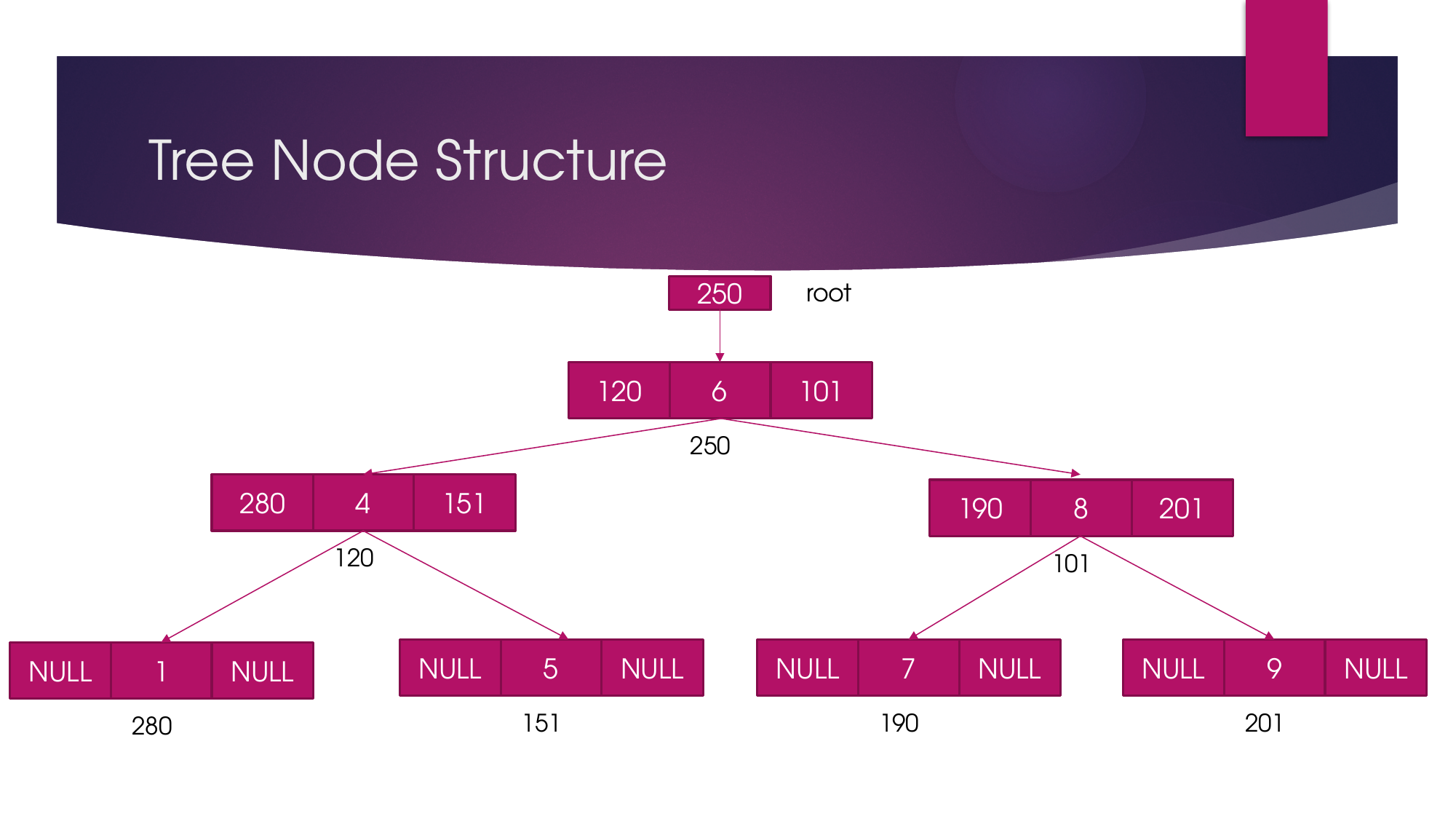

# Tree Node Structure
250
root
120
6
101
250
280
4
151
190
8
201
120
101
NULL
NULL
5
NULL
9
NULL
NULL
7
NULL
NULL
1
NULL
151
201
190
280